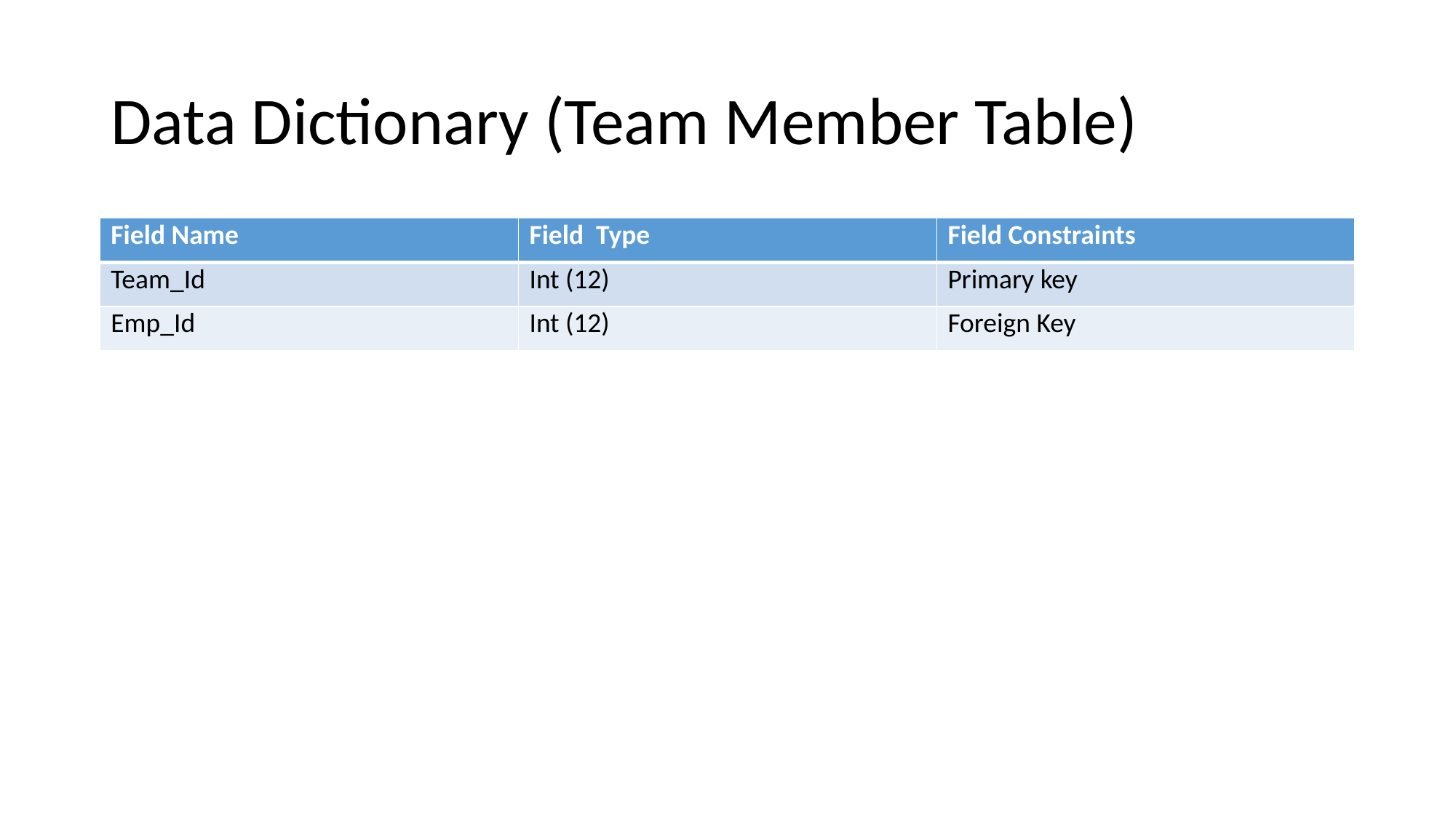

# Data Dictionary (Team Member Table)
| Field Name | Field Type | Field Constraints |
| --- | --- | --- |
| Team\_Id | Int (12) | Primary key |
| Emp\_Id | Int (12) | Foreign Key |